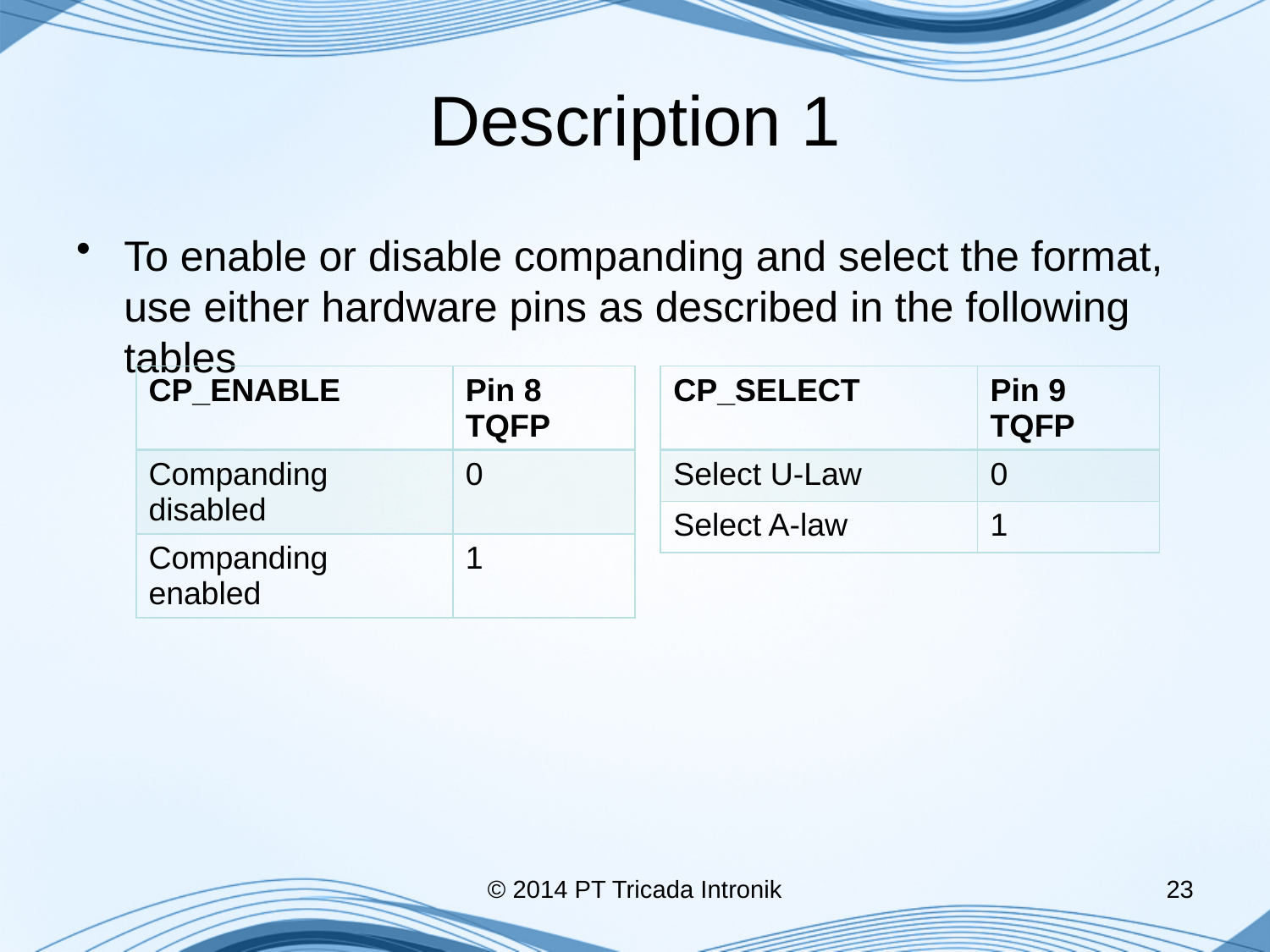

# Description 1
To enable or disable companding and select the format, use either hardware pins as described in the following tables

| CP\_ENABLE | Pin 8 TQFP |
| --- | --- |
| Companding disabled | 0 |
| Companding enabled | 1 |
| CP\_SELECT | Pin 9 TQFP |
| --- | --- |
| Select U-Law | 0 |
| Select A-law | 1 |

© 2014 PT Tricada Intronik
23